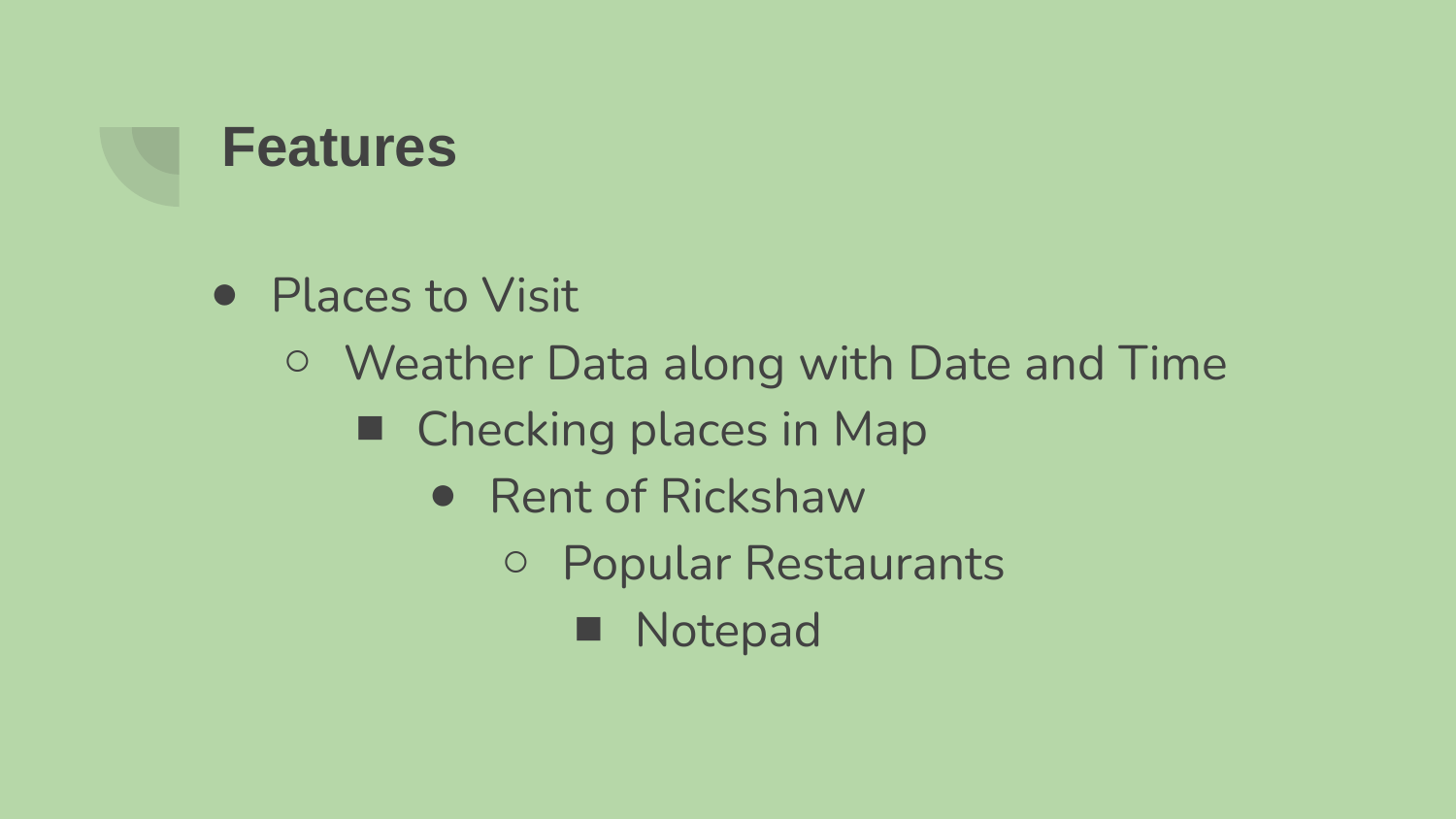

# Features
Places to Visit
Weather Data along with Date and Time
Checking places in Map
Rent of Rickshaw
Popular Restaurants
Notepad